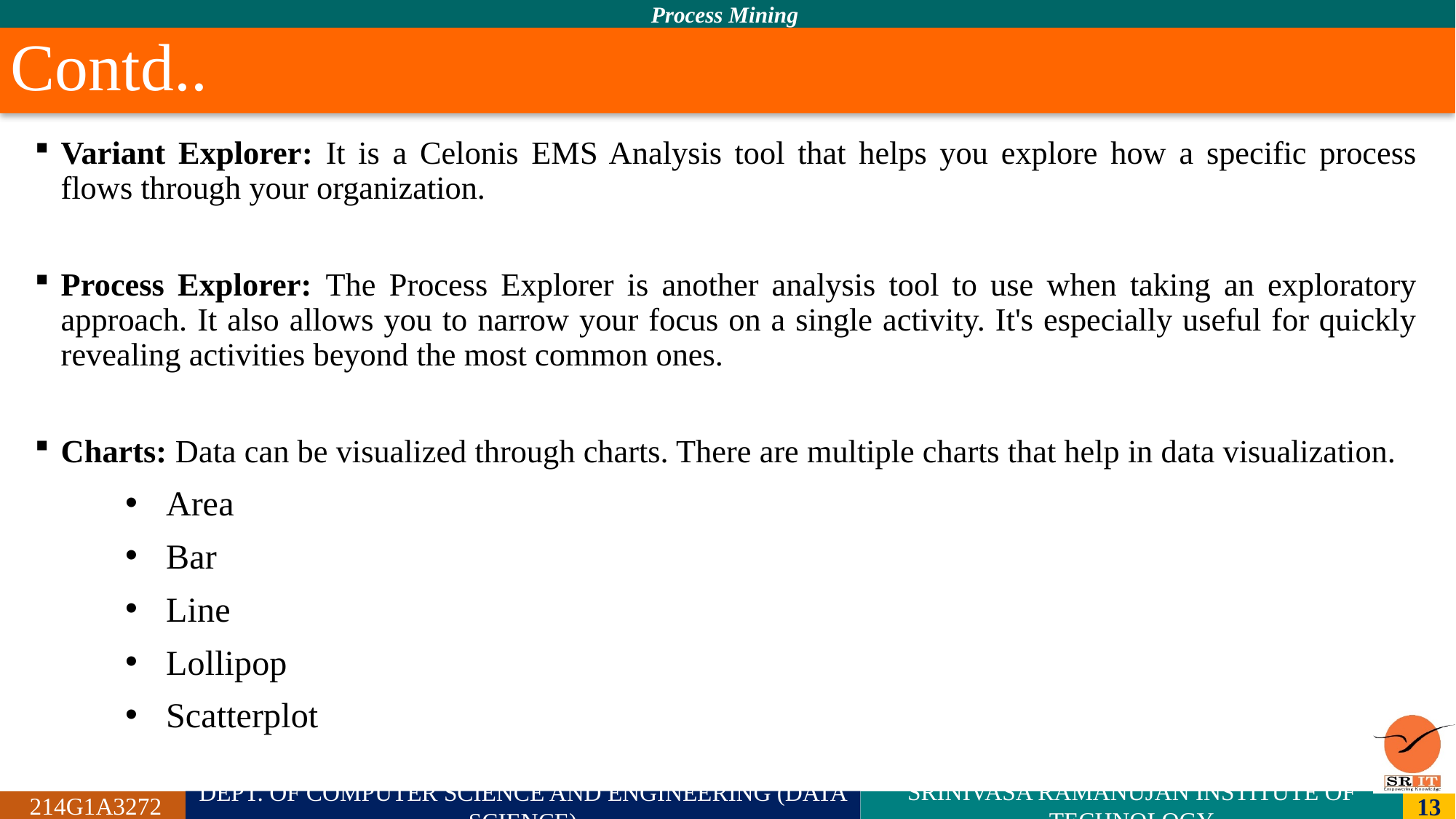

# Contd..
Variant Explorer: It is a Celonis EMS Analysis tool that helps you explore how a specific process flows through your organization.

Process Explorer: The Process Explorer is another analysis tool to use when taking an exploratory approach. It also allows you to narrow your focus on a single activity. It's especially useful for quickly revealing activities beyond the most common ones.

Charts: Data can be visualized through charts. There are multiple charts that help in data visualization.
Area
Bar
Line
Lollipop
Scatterplot